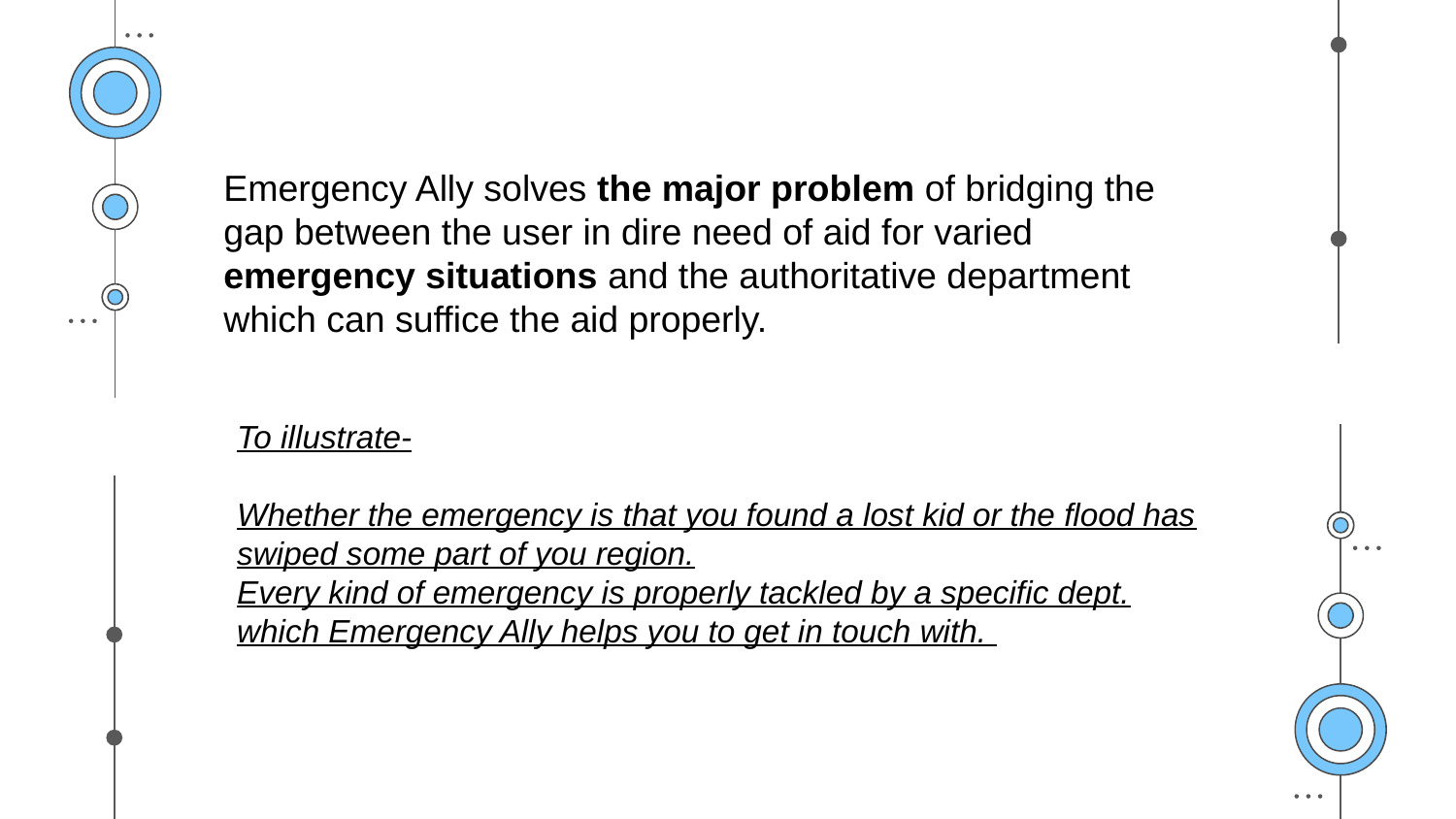

Emergency Ally solves the major problem of bridging the gap between the user in dire need of aid for varied emergency situations and the authoritative department which can suffice the aid properly.
To illustrate-

Whether the emergency is that you found a lost kid or the flood has swiped some part of you region.
Every kind of emergency is properly tackled by a specific dept. which Emergency Ally helps you to get in touch with.